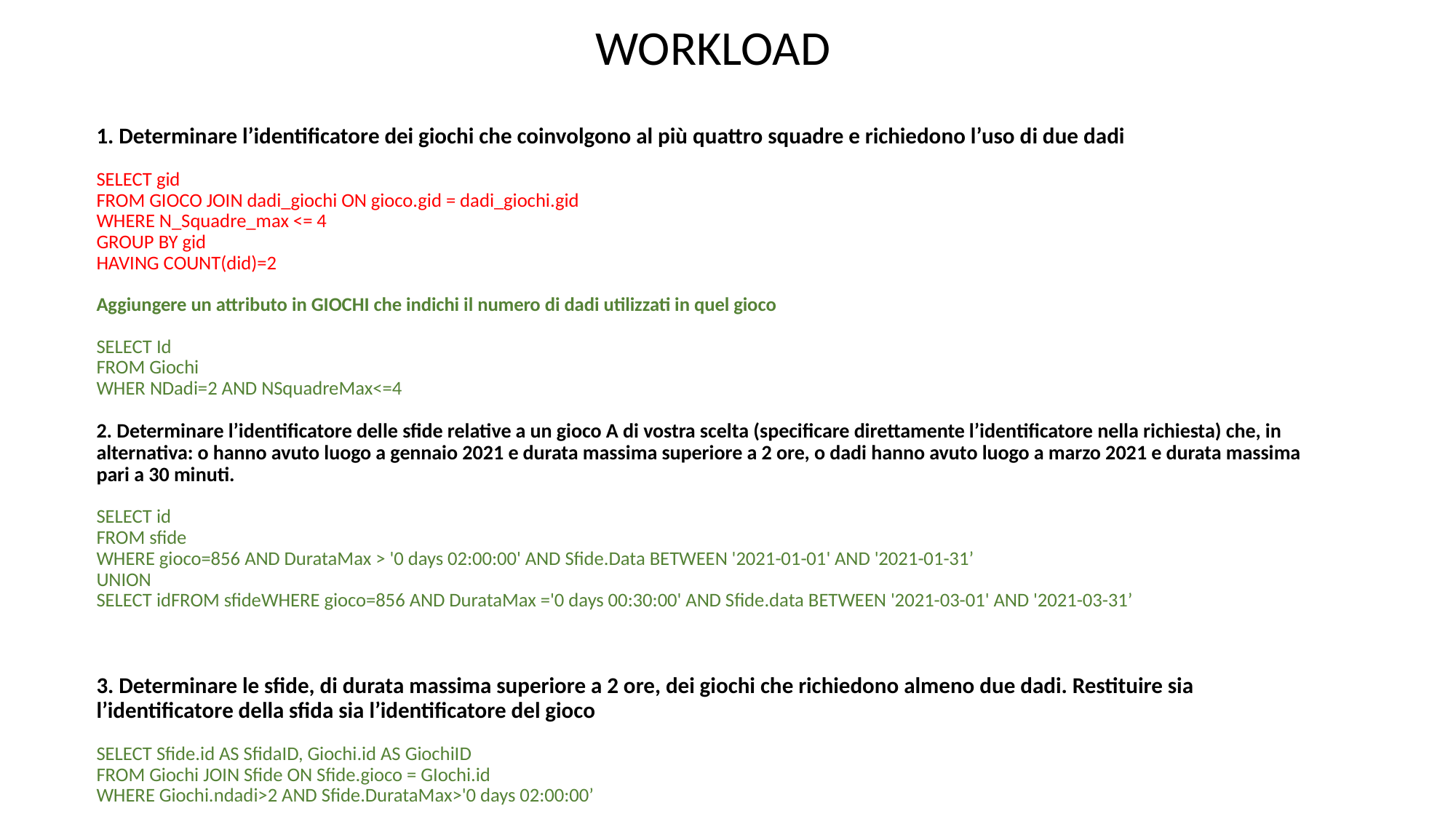

WORKLOAD

1. Determinare l’identificatore dei giochi che coinvolgono al più quattro squadre e richiedono l’uso di due dadi

SELECT gid
FROM GIOCO JOIN dadi_giochi ON gioco.gid = dadi_giochi.gid
WHERE N_Squadre_max <= 4
GROUP BY gid
HAVING COUNT(did)=2

Aggiungere un attributo in GIOCHI che indichi il numero di dadi utilizzati in quel gioco

SELECT Id
FROM Giochi
WHER NDadi=2 AND NSquadreMax<=4

2. Determinare l’identificatore delle sfide relative a un gioco A di vostra scelta (specificare direttamente l’identificatore nella richiesta) che, in alternativa: o hanno avuto luogo a gennaio 2021 e durata massima superiore a 2 ore, o dadi hanno avuto luogo a marzo 2021 e durata massima pari a 30 minuti.

SELECT id
FROM sfide
WHERE gioco=856 AND DurataMax > '0 days 02:00:00' AND Sfide.Data BETWEEN '2021-01-01' AND '2021-01-31’
UNION
SELECT idFROM sfideWHERE gioco=856 AND DurataMax ='0 days 00:30:00' AND Sfide.data BETWEEN '2021-03-01' AND '2021-03-31’

3. Determinare le sfide, di durata massima superiore a 2 ore, dei giochi che richiedono almeno due dadi. Restituire sia l’identificatore della sfida sia l’identificatore del gioco

SELECT Sfide.id AS SfidaID, Giochi.id AS GiochiID
FROM Giochi JOIN Sfide ON Sfide.gioco = GIochi.id
WHERE Giochi.ndadi>2 AND Sfide.DurataMax>'0 days 02:00:00’